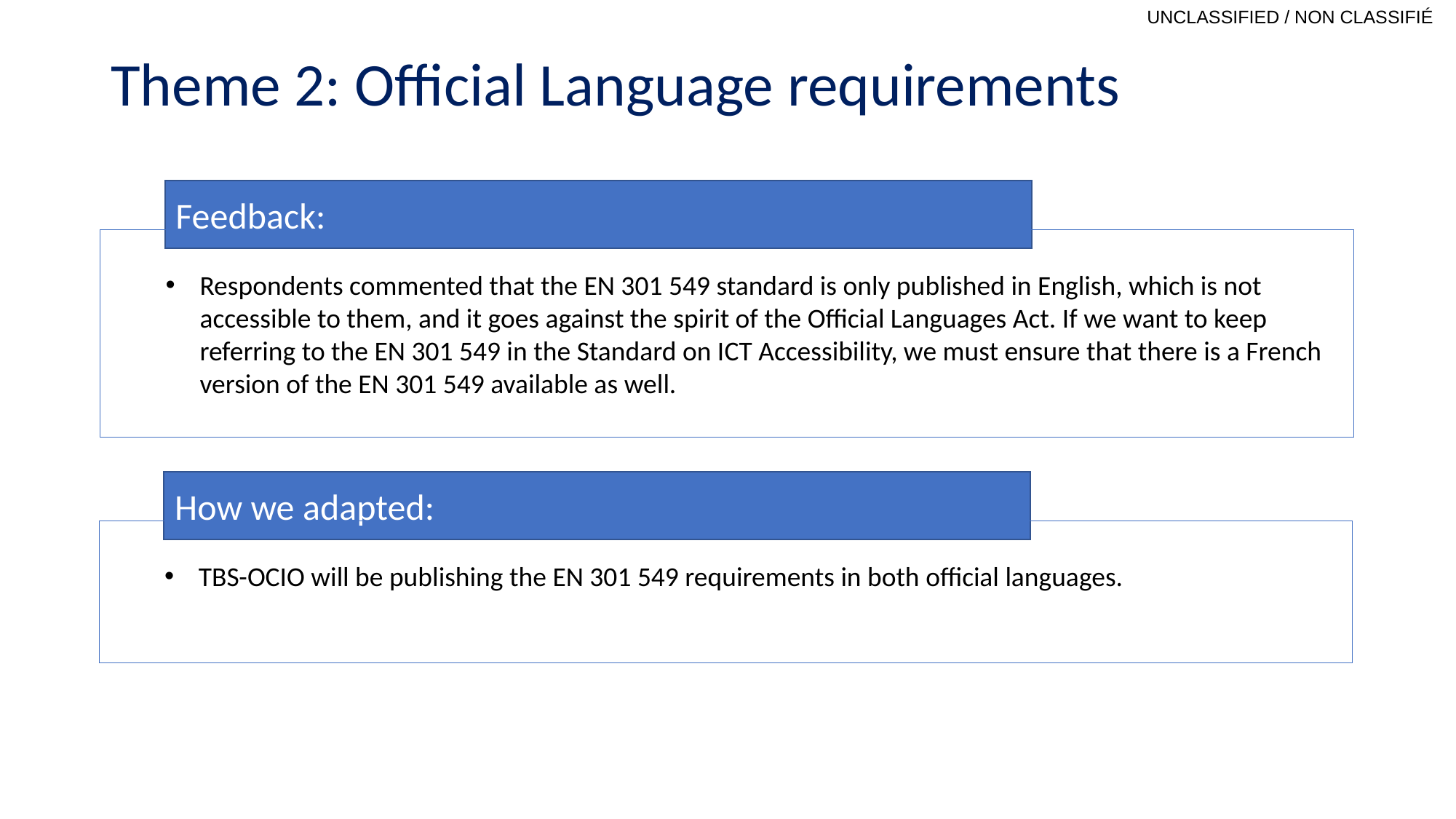

# Theme 2: Official Language requirements
Feedback:

Respondents commented that the EN 301 549 standard is only published in English, which is not accessible to them, and it goes against the spirit of the Official Languages Act. If we want to keep referring to the EN 301 549 in the Standard on ICT Accessibility, we must ensure that there is a French version of the EN 301 549 available as well.

How we adapted:

TBS-OCIO will be publishing the EN 301 549 requirements in both official languages.